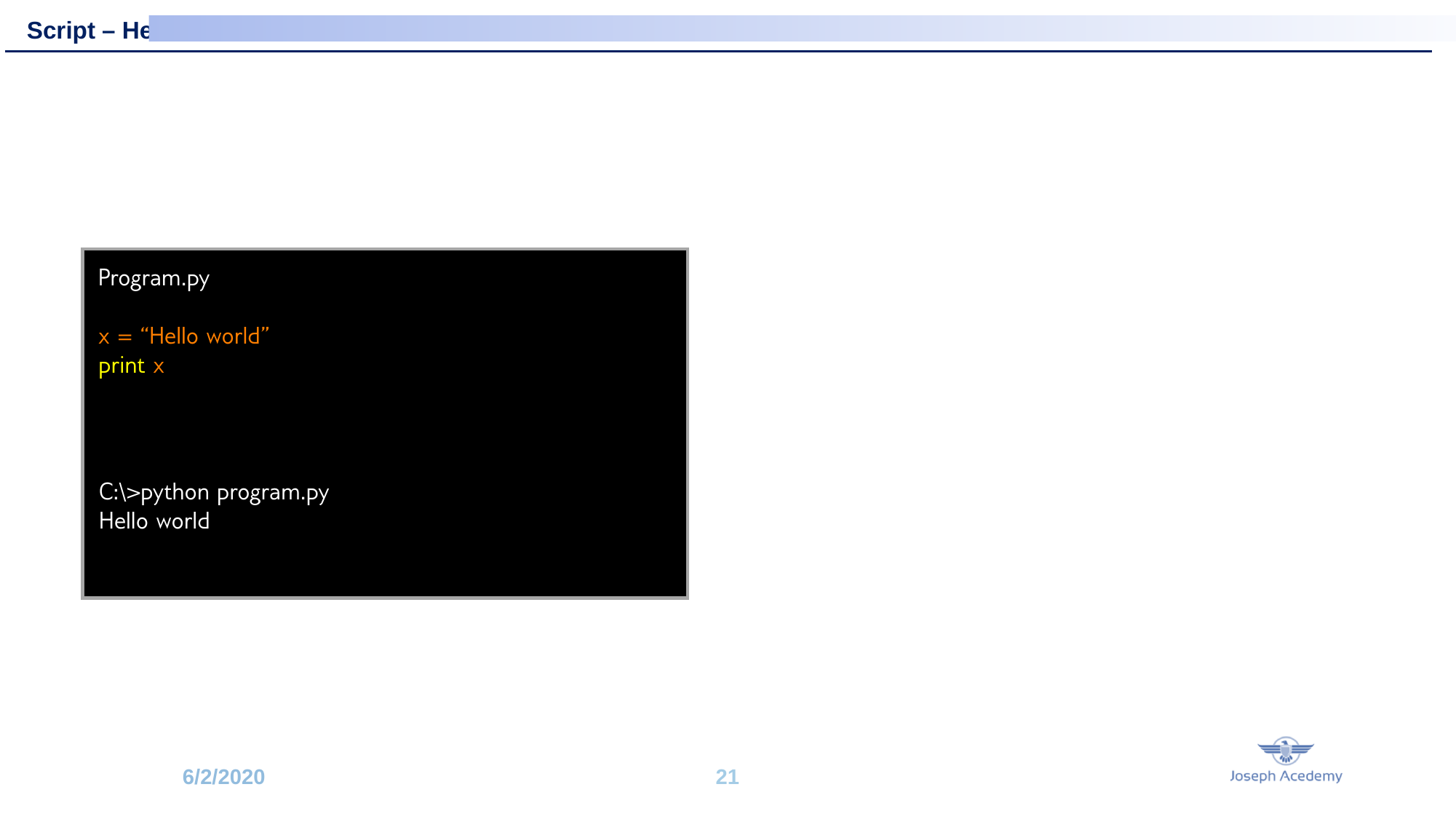

Script – Hello World

Program.py

x = “Hello world”
print x
C:\>python program.py
Hello world
6/2/2020
21